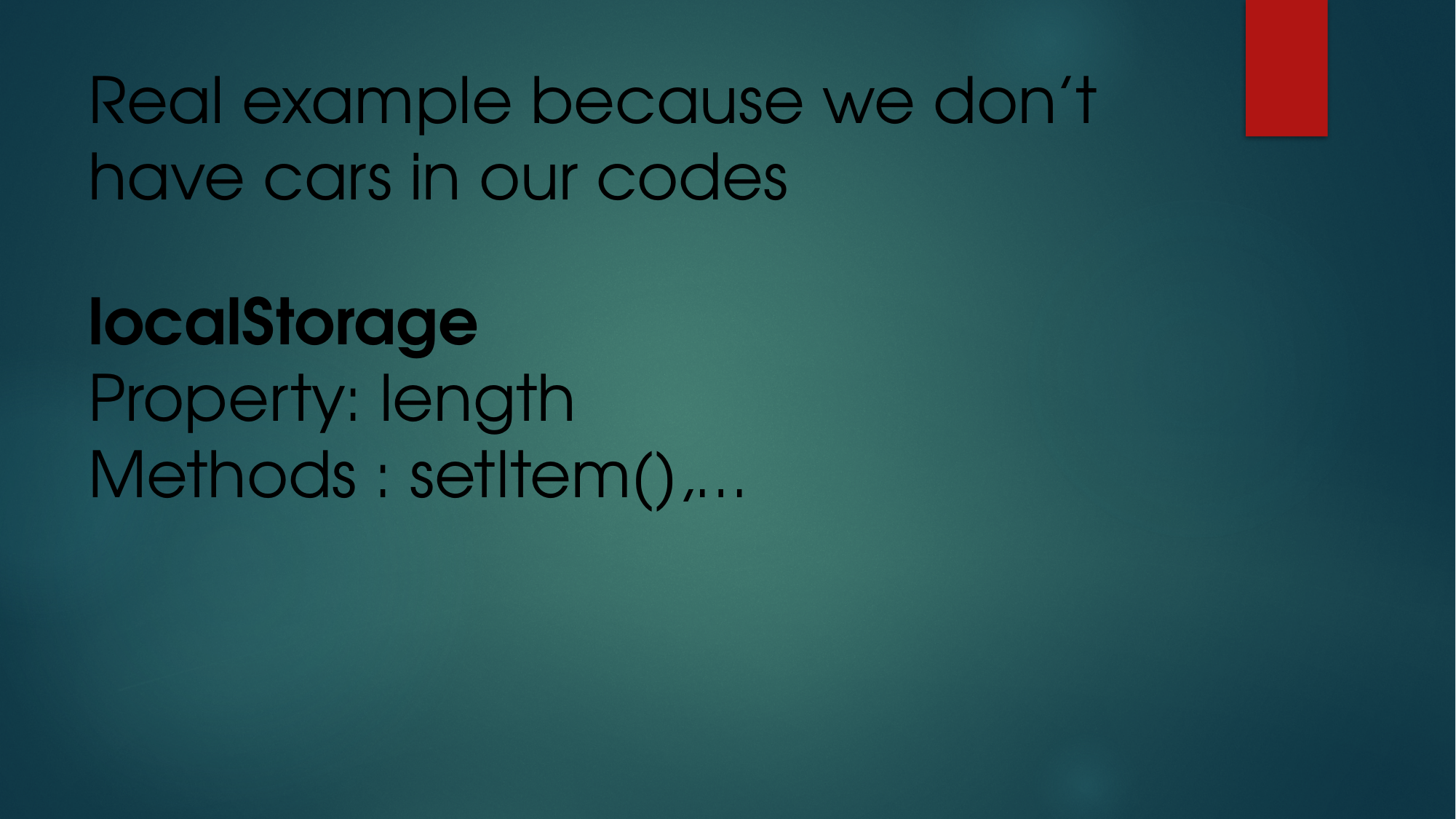

# Real example because we don’t have cars in our codes
localStorage
Property: length
Methods : setItem(),…